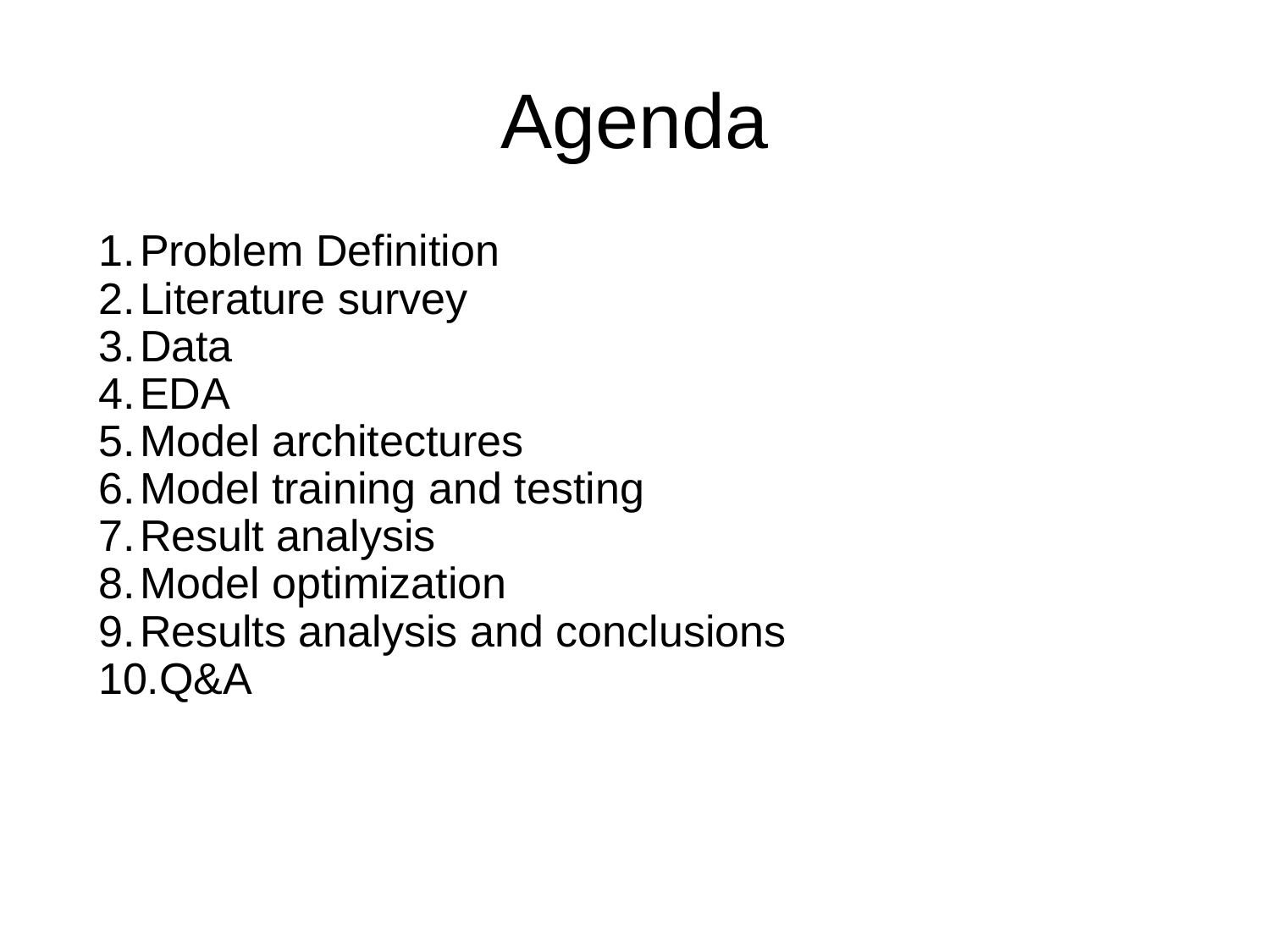

# Agenda
Problem Definition
Literature survey
Data
EDA
Model architectures
Model training and testing
Result analysis
Model optimization
Results analysis and conclusions
Q&A